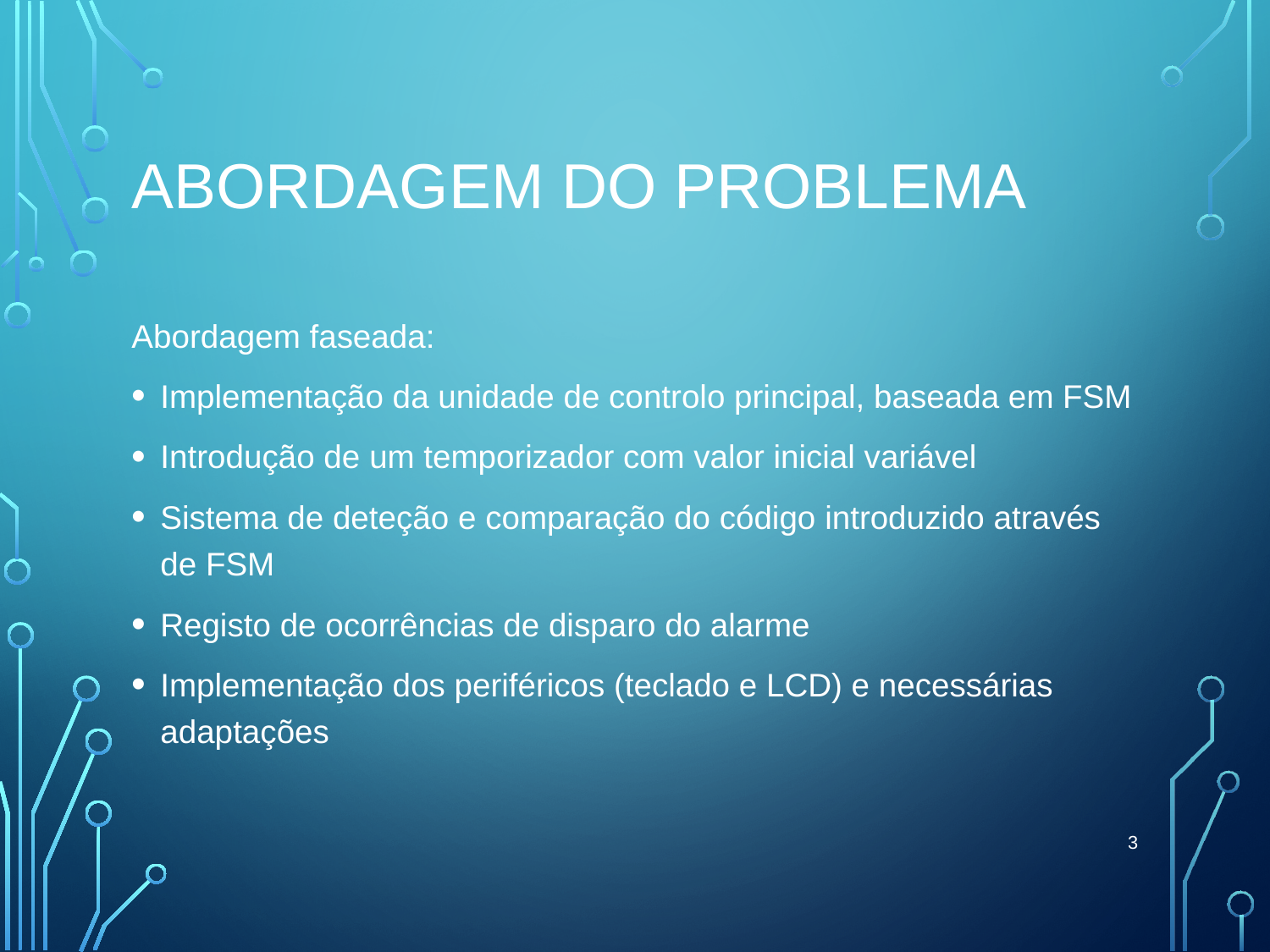

# Abordagem do problema
Abordagem faseada:
Implementação da unidade de controlo principal, baseada em FSM
Introdução de um temporizador com valor inicial variável
Sistema de deteção e comparação do código introduzido através de FSM
Registo de ocorrências de disparo do alarme
Implementação dos periféricos (teclado e LCD) e necessárias adaptações

3